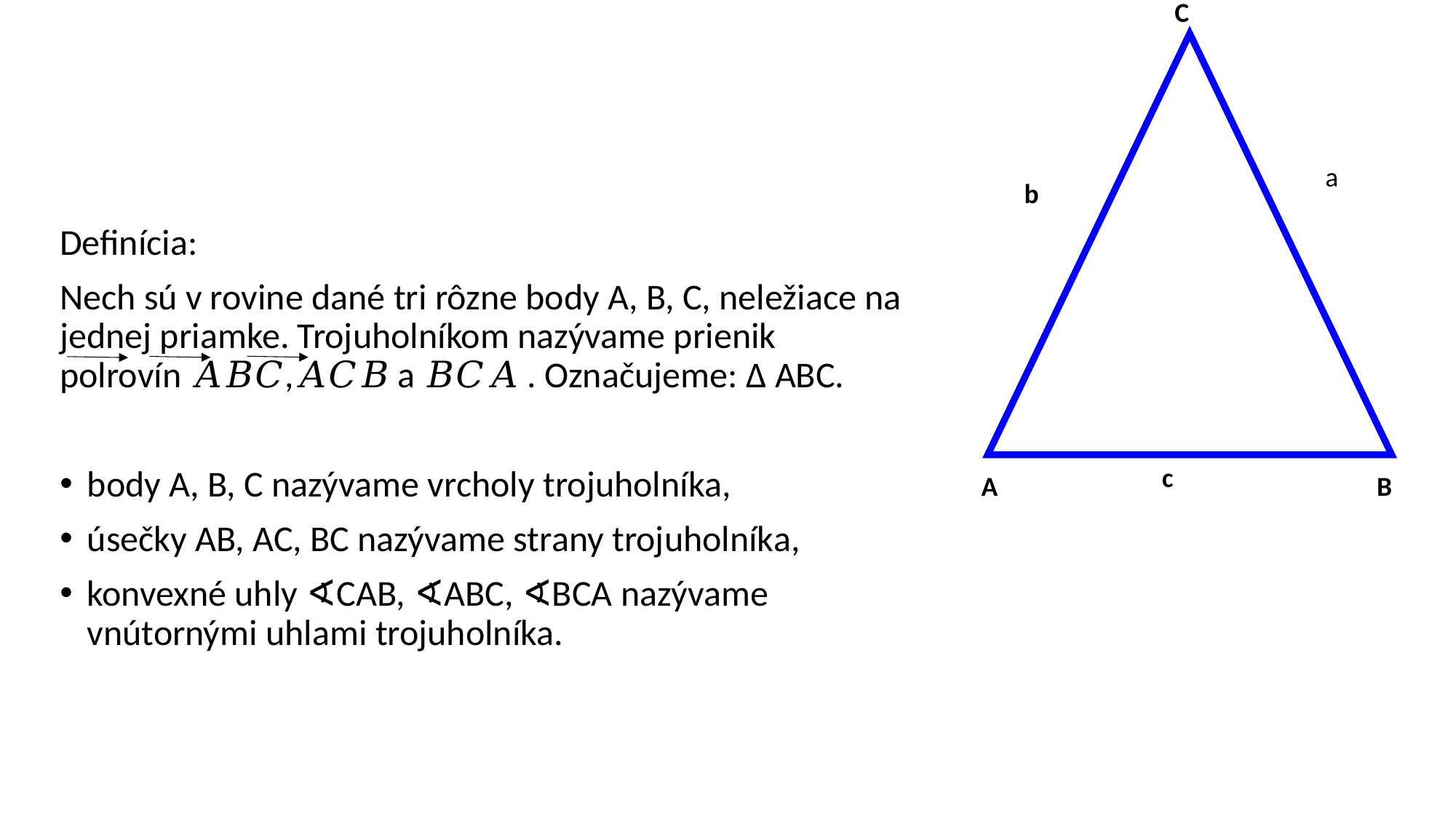

C

a
b
Definícia:
Nech sú v rovine dané tri rôzne body A, B, C, neležiace na jednej priamke. Trojuholníkom nazývame prienik polrovín 𝐴𝐵𝐶,𝐴𝐶𝐵 a 𝐵𝐶𝐴 . Označujeme: Δ ABC.

body A, B, C nazývame vrcholy trojuholníka,
úsečky AB, AC, BC nazývame strany trojuholníka,
konvexné uhly ∢CAB, ∢ABC, ∢BCA nazývame vnútornými uhlami trojuholníka.
c
A
B